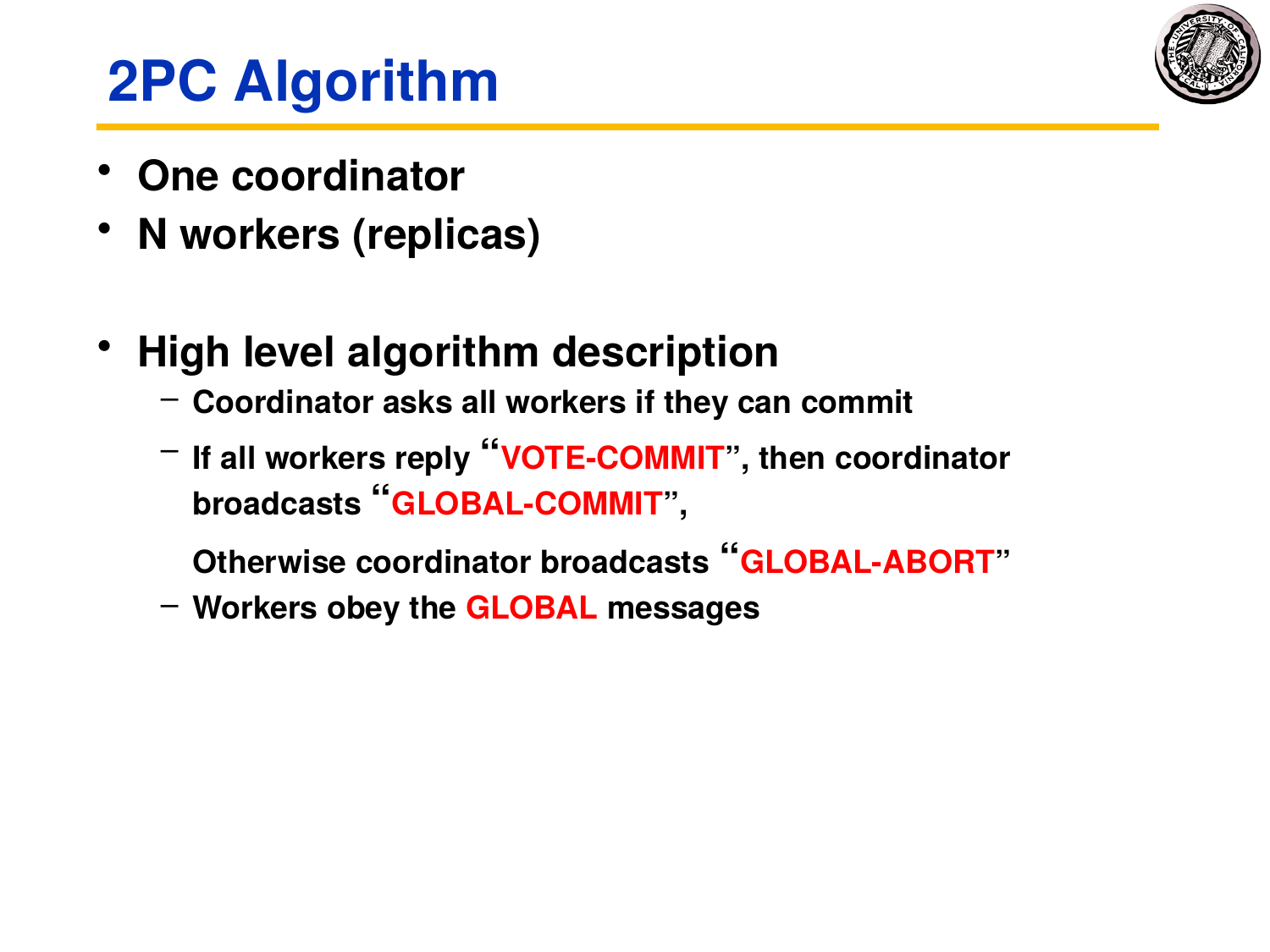

# 2PC Algorithm
One coordinator
N workers (replicas)

High level algorithm description
Coordinator asks all workers if they can commit
If all workers reply “VOTE-COMMIT”, then coordinator broadcasts “GLOBAL-COMMIT”,
	Otherwise coordinator broadcasts “GLOBAL-ABORT”
Workers obey the GLOBAL messages